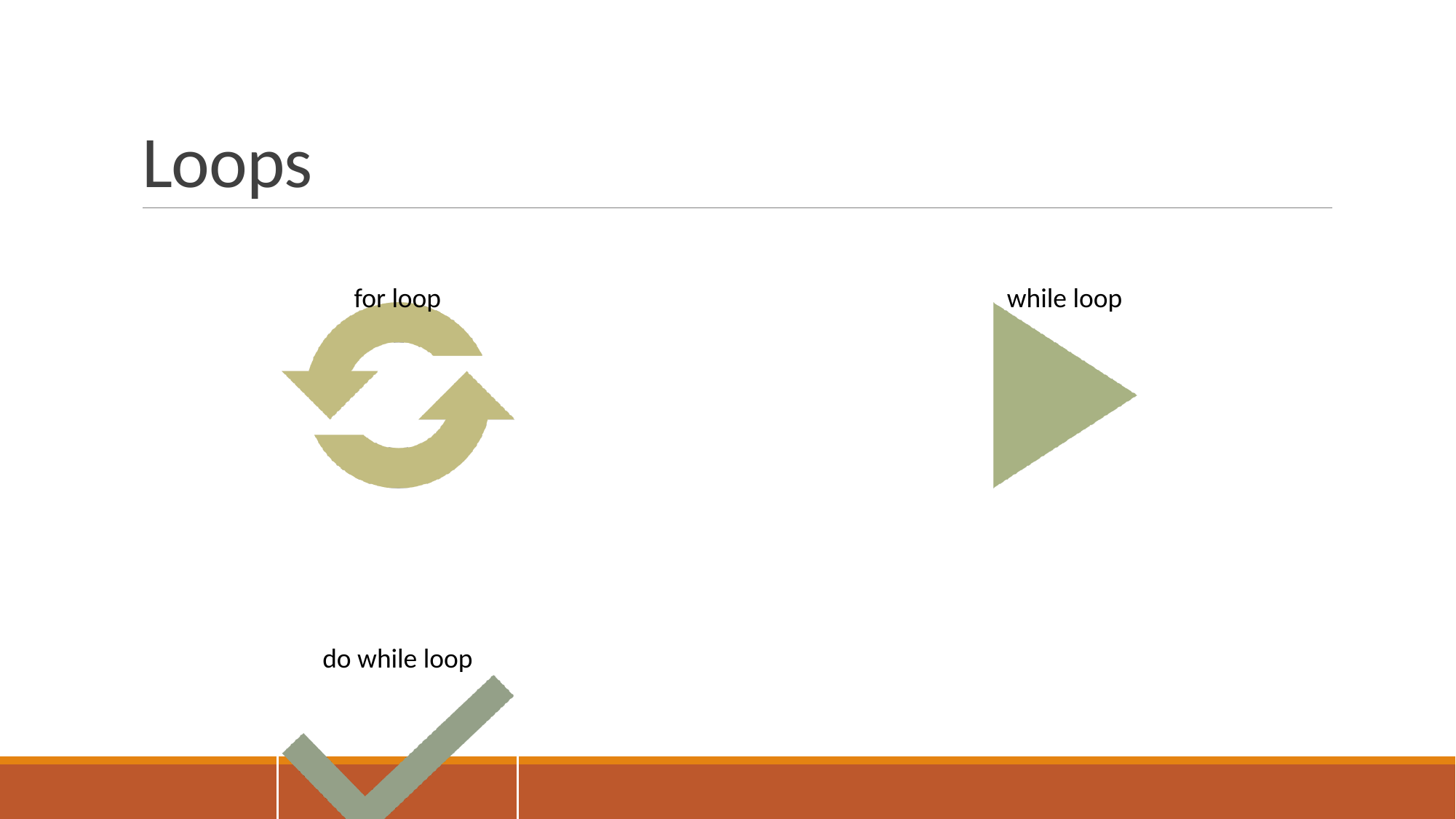

# Loops
for loop
while loop
do while loop